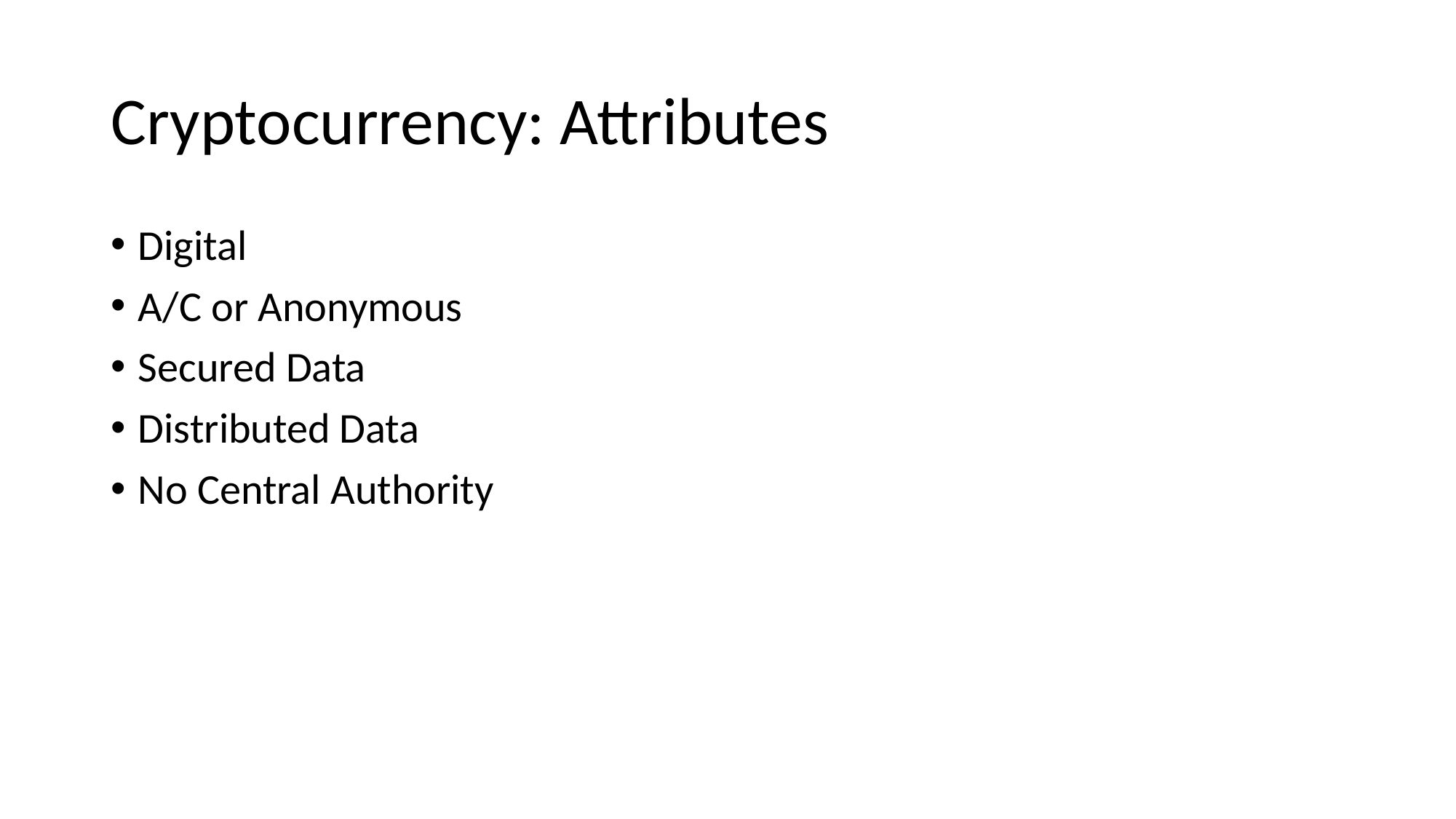

# Cryptocurrency: Attributes
Digital
A/C or Anonymous
Secured Data
Distributed Data
No Central Authority